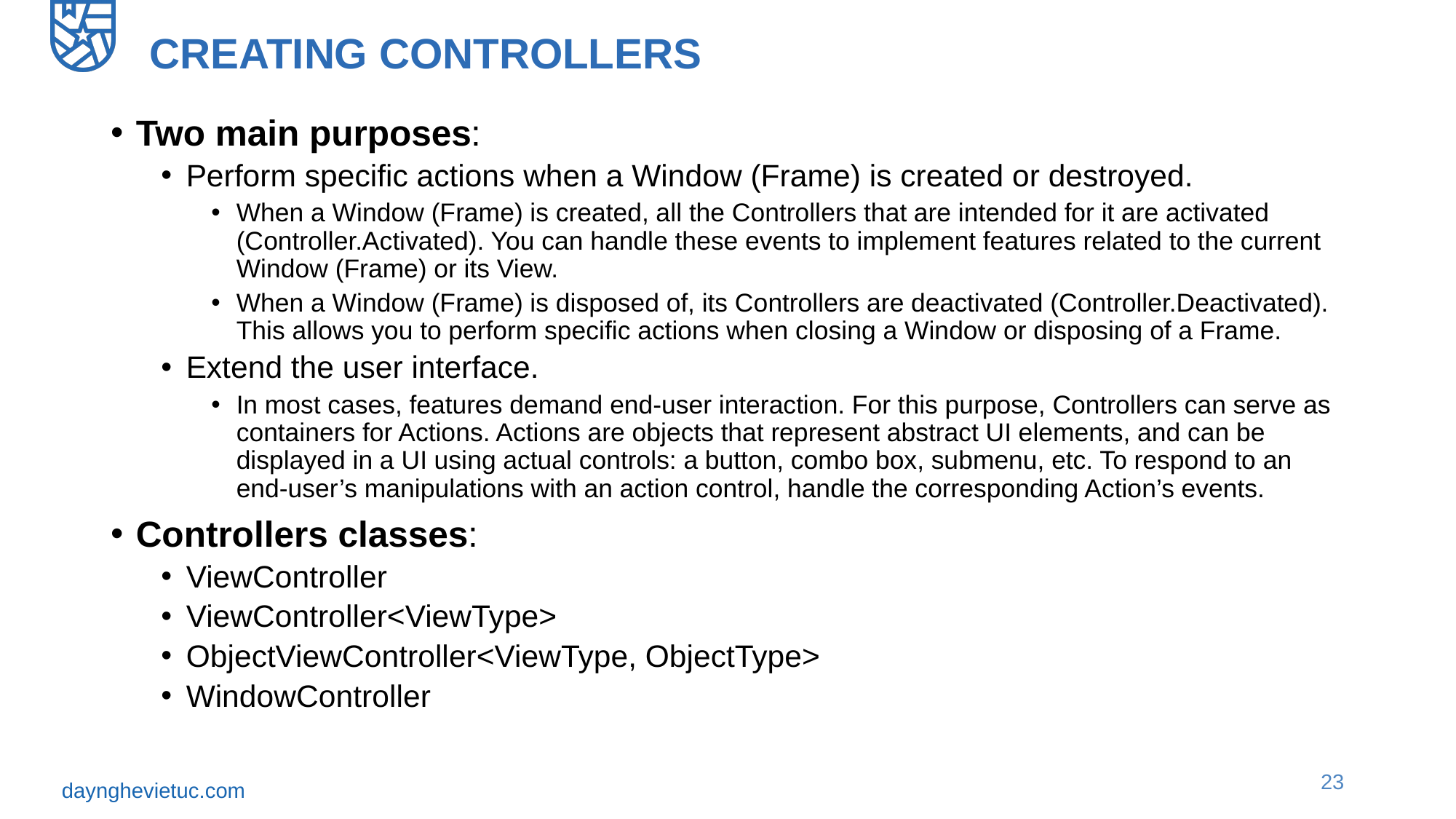

# Creating Controllers
Two main purposes:
Perform specific actions when a Window (Frame) is created or destroyed.
When a Window (Frame) is created, all the Controllers that are intended for it are activated (Controller.Activated). You can handle these events to implement features related to the current Window (Frame) or its View.
When a Window (Frame) is disposed of, its Controllers are deactivated (Controller.Deactivated). This allows you to perform specific actions when closing a Window or disposing of a Frame.
Extend the user interface.
In most cases, features demand end-user interaction. For this purpose, Controllers can serve as containers for Actions. Actions are objects that represent abstract UI elements, and can be displayed in a UI using actual controls: a button, combo box, submenu, etc. To respond to an end-user’s manipulations with an action control, handle the corresponding Action’s events.
Controllers classes:
ViewController
ViewController<ViewType>
ObjectViewController<ViewType, ObjectType>
WindowController
23